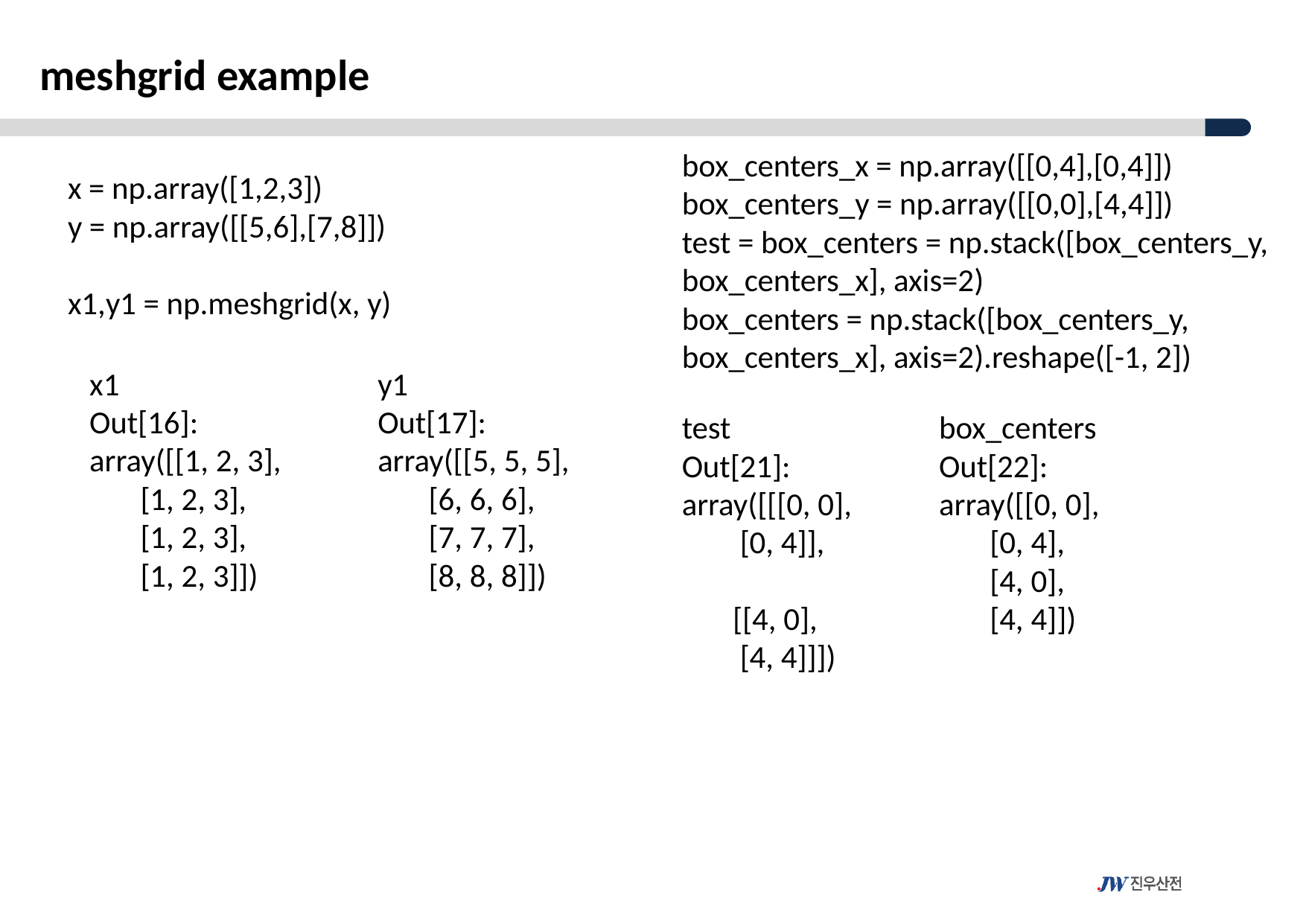

meshgrid example
box_centers_x = np.array([[0,4],[0,4]])
box_centers_y = np.array([[0,0],[4,4]])
test = box_centers = np.stack([box_centers_y, box_centers_x], axis=2)
box_centers = np.stack([box_centers_y, box_centers_x], axis=2).reshape([-1, 2])
x = np.array([1,2,3])
y = np.array([[5,6],[7,8]])

x1,y1 = np.meshgrid(x, y)
x1
Out[16]:
array([[1, 2, 3],
       [1, 2, 3],
       [1, 2, 3],
       [1, 2, 3]])
y1
Out[17]:
array([[5, 5, 5],
       [6, 6, 6],
       [7, 7, 7],
       [8, 8, 8]])
test
Out[21]:
array([[[0, 0],
        [0, 4]],

       [[4, 0],
        [4, 4]]])
box_centers
Out[22]:
array([[0, 0],
       [0, 4],
       [4, 0],
       [4, 4]])